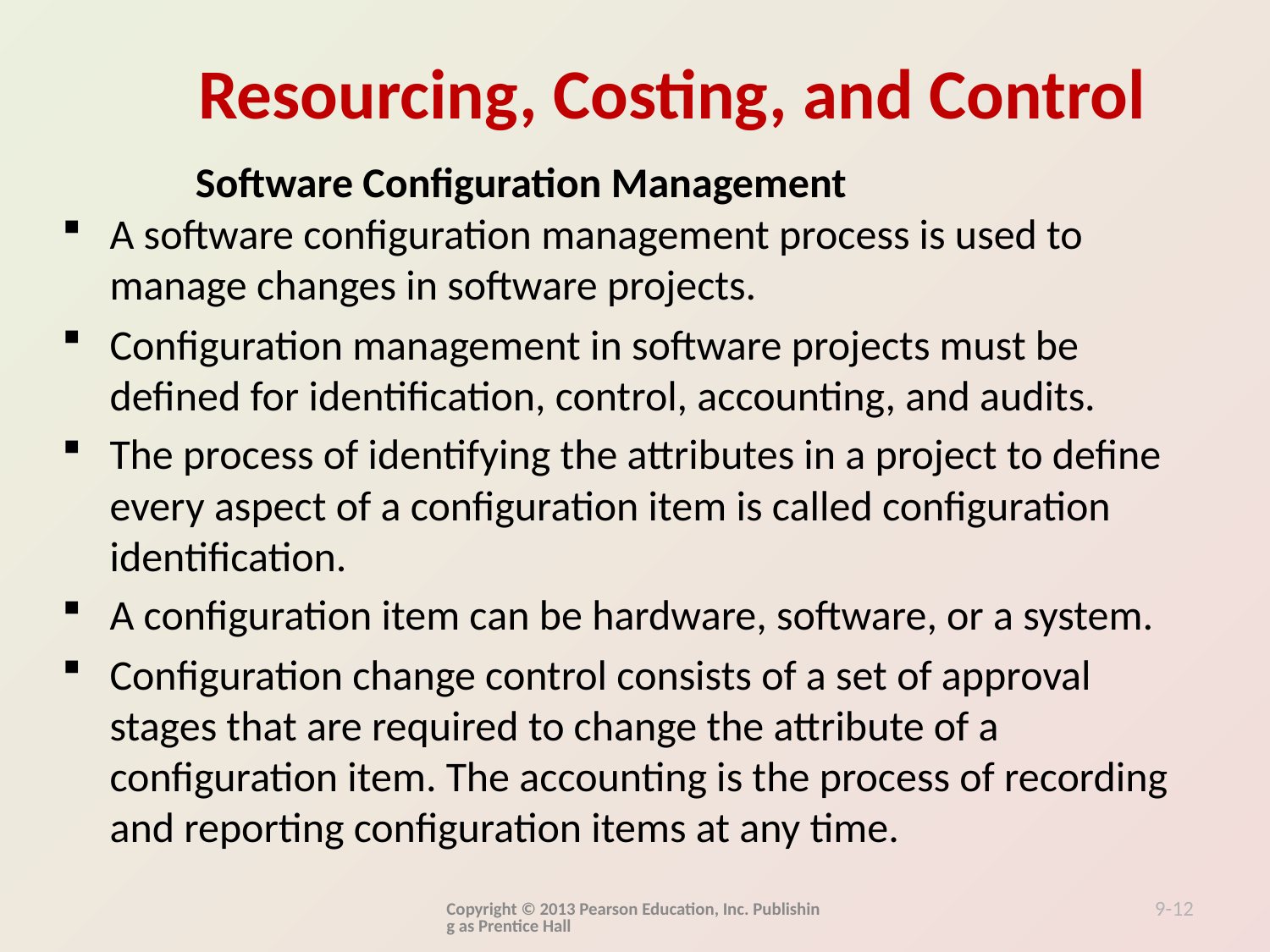

Software Configuration Management
A software configuration management process is used to manage changes in software projects.
Configuration management in software projects must be defined for identification, control, accounting, and audits.
The process of identifying the attributes in a project to define every aspect of a configuration item is called configuration identification.
A configuration item can be hardware, software, or a system.
Configuration change control consists of a set of approval stages that are required to change the attribute of a configuration item. The accounting is the process of recording and reporting configuration items at any time.
Copyright © 2013 Pearson Education, Inc. Publishing as Prentice Hall
9-12